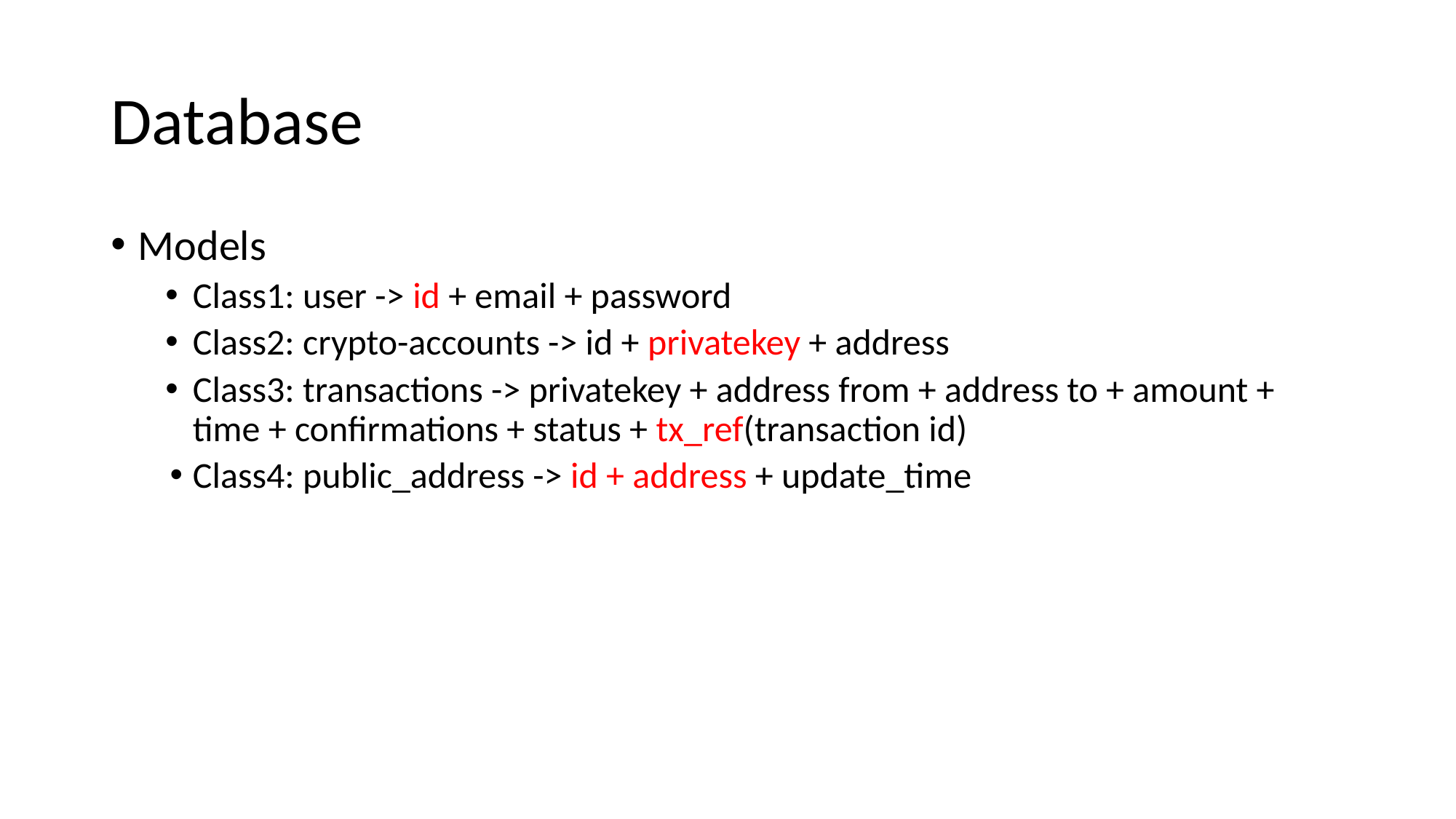

# Database
Models
Class1: user -> id + email + password
Class2: crypto-accounts -> id + privatekey + address
Class3: transactions -> privatekey + address from + address to + amount + time + confirmations + status + tx_ref(transaction id)
Class4: public_address -> id + address + update_time